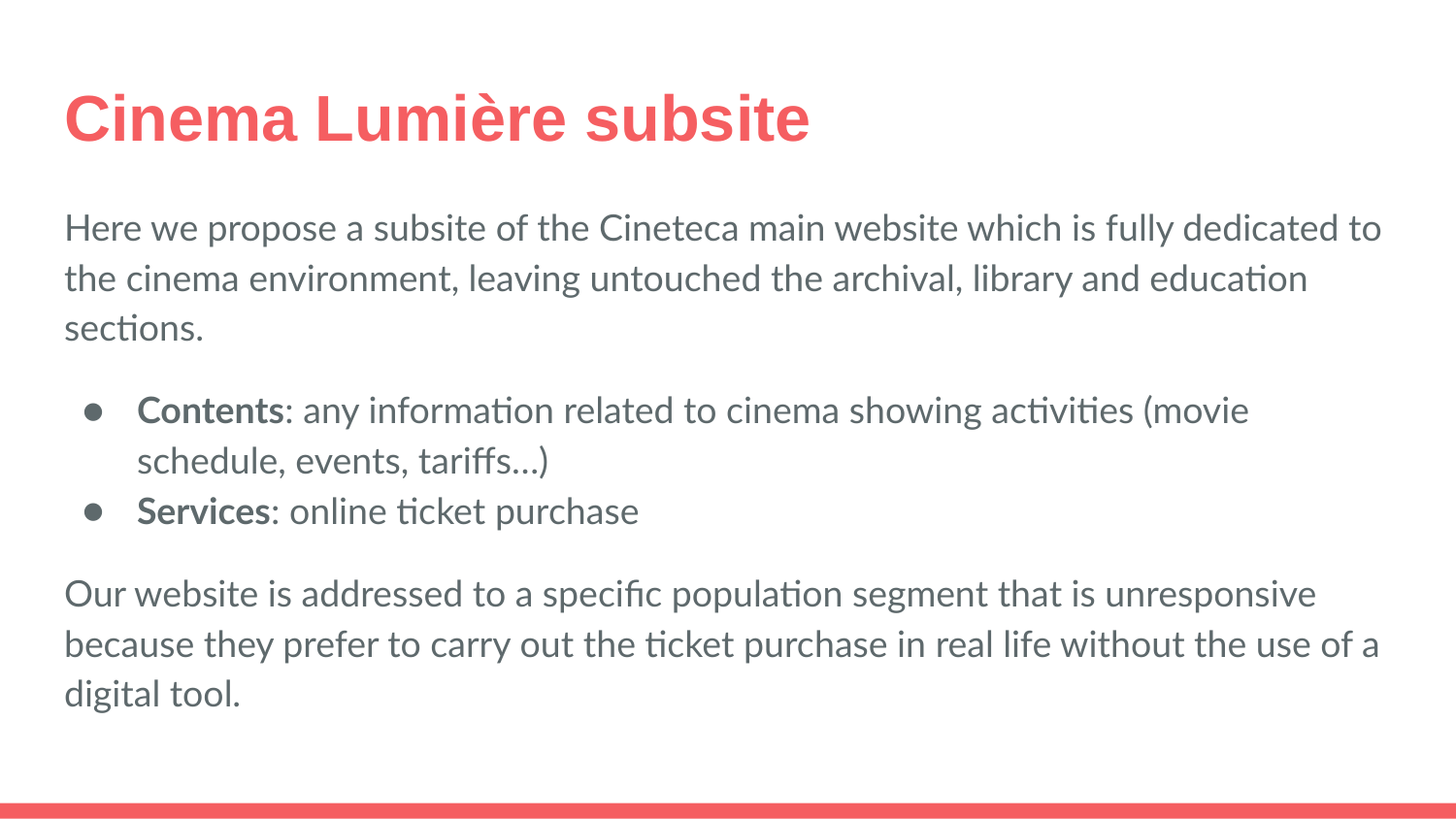

# Cinema Lumière subsite
Here we propose a subsite of the Cineteca main website which is fully dedicated to the cinema environment, leaving untouched the archival, library and education sections.
Contents: any information related to cinema showing activities (movie schedule, events, tariffs…)
Services: online ticket purchase
Our website is addressed to a specific population segment that is unresponsive because they prefer to carry out the ticket purchase in real life without the use of a digital tool.